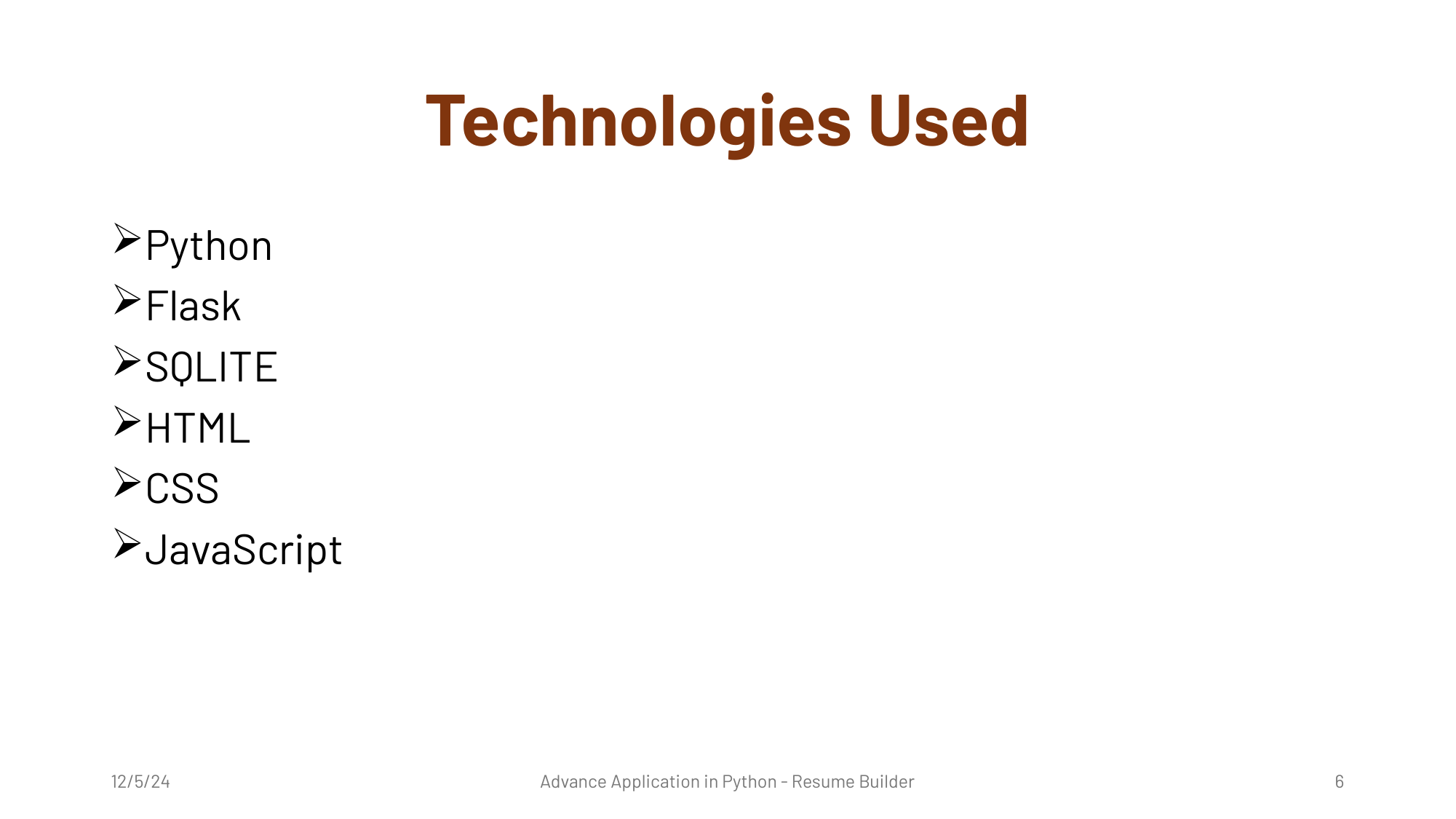

# Technologies Used
Python
Flask
SQLITE
HTML
CSS
JavaScript

12/5/24
Advance Application in Python - Resume Builder
6